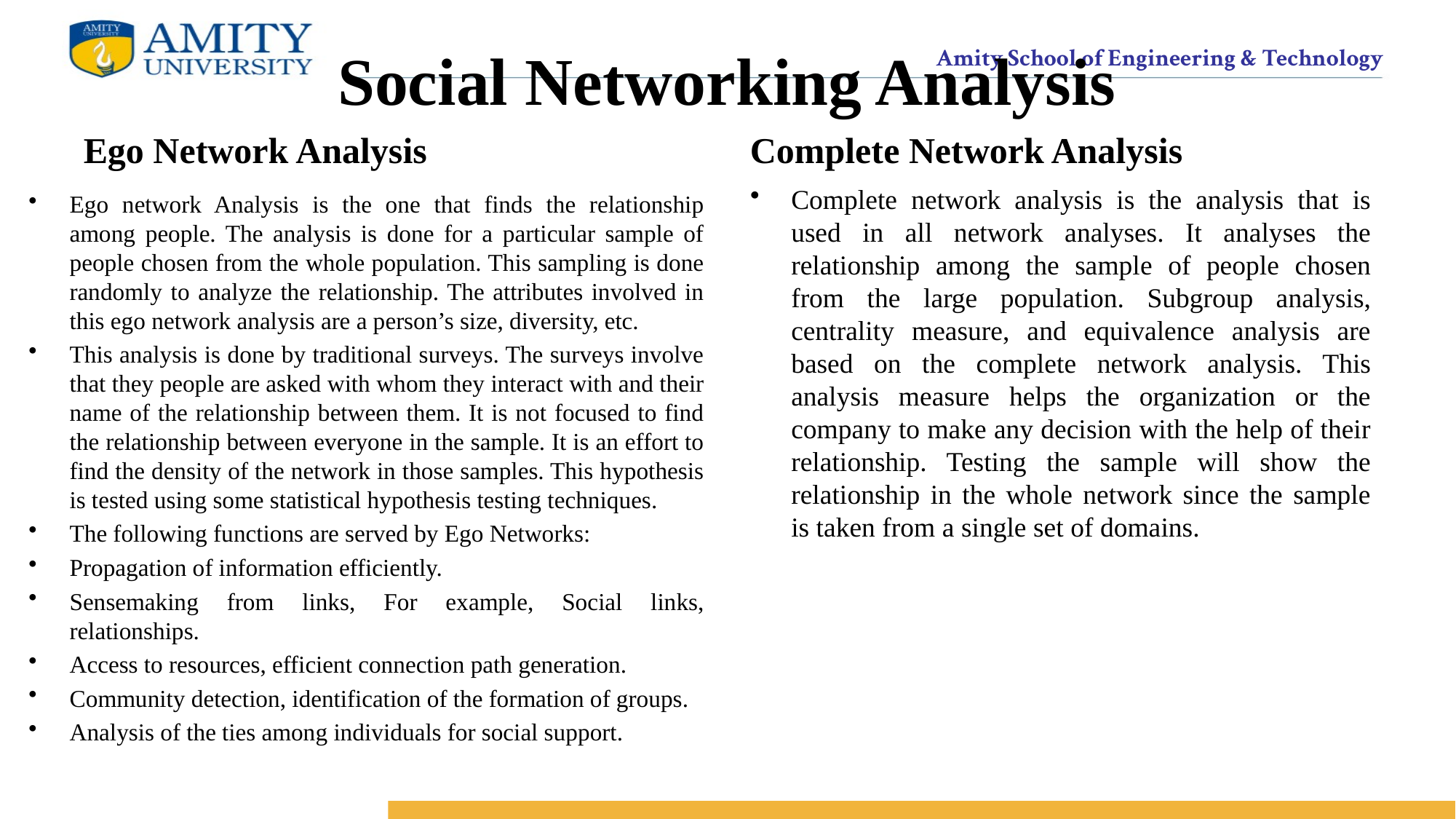

# Social Networking Analysis
Ego Network Analysis
Complete Network Analysis
Complete network analysis is the analysis that is used in all network analyses. It analyses the relationship among the sample of people chosen from the large population. Subgroup analysis, centrality measure, and equivalence analysis are based on the complete network analysis. This analysis measure helps the organization or the company to make any decision with the help of their relationship. Testing the sample will show the relationship in the whole network since the sample is taken from a single set of domains.
Ego network Analysis is the one that finds the relationship among people. The analysis is done for a particular sample of people chosen from the whole population. This sampling is done randomly to analyze the relationship. The attributes involved in this ego network analysis are a person’s size, diversity, etc.
This analysis is done by traditional surveys. The surveys involve that they people are asked with whom they interact with and their name of the relationship between them. It is not focused to find the relationship between everyone in the sample. It is an effort to find the density of the network in those samples. This hypothesis is tested using some statistical hypothesis testing techniques.
The following functions are served by Ego Networks:
Propagation of information efficiently.
Sensemaking from links, For example, Social links, relationships.
Access to resources, efficient connection path generation.
Community detection, identification of the formation of groups.
Analysis of the ties among individuals for social support.